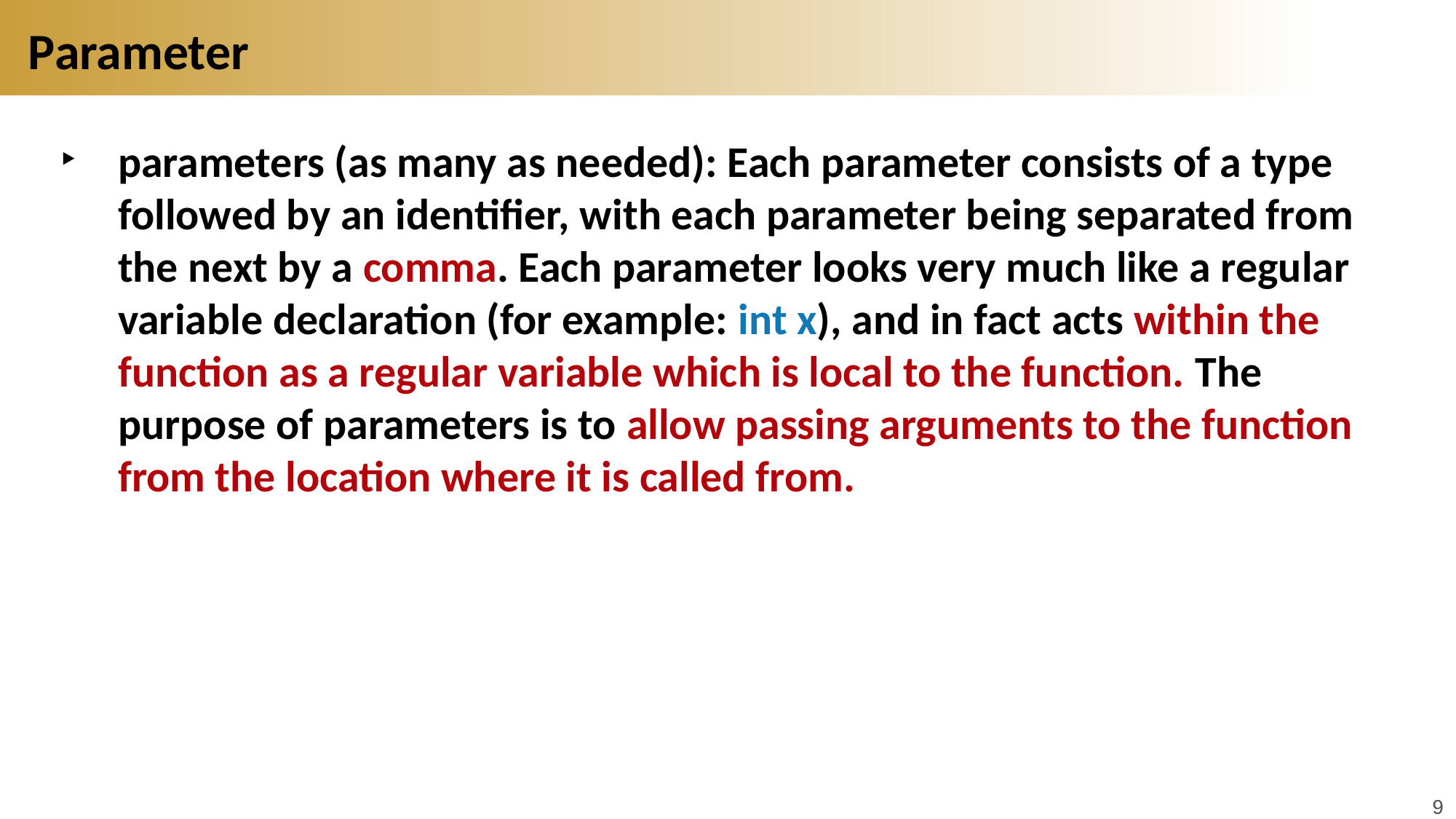

# Parameter
parameters (as many as needed): Each parameter consists of a type followed by an identifier, with each parameter being separated from the next by a comma. Each parameter looks very much like a regular variable declaration (for example: int x), and in fact acts within the function as a regular variable which is local to the function. The purpose of parameters is to allow passing arguments to the function from the location where it is called from.

9